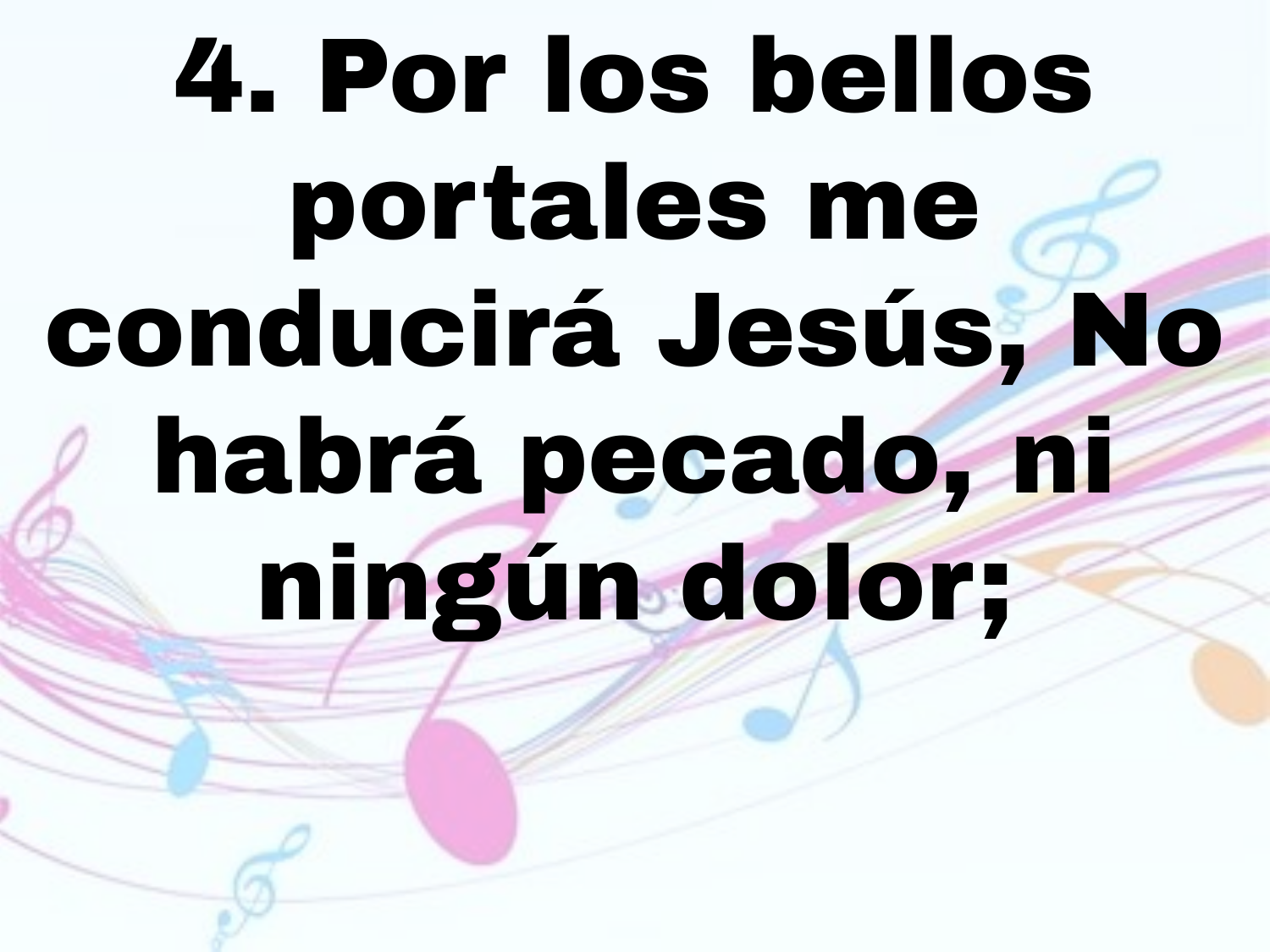

4. Por los bellos portales me conducirá Jesús, No habrá pecado, ni ningún dolor;